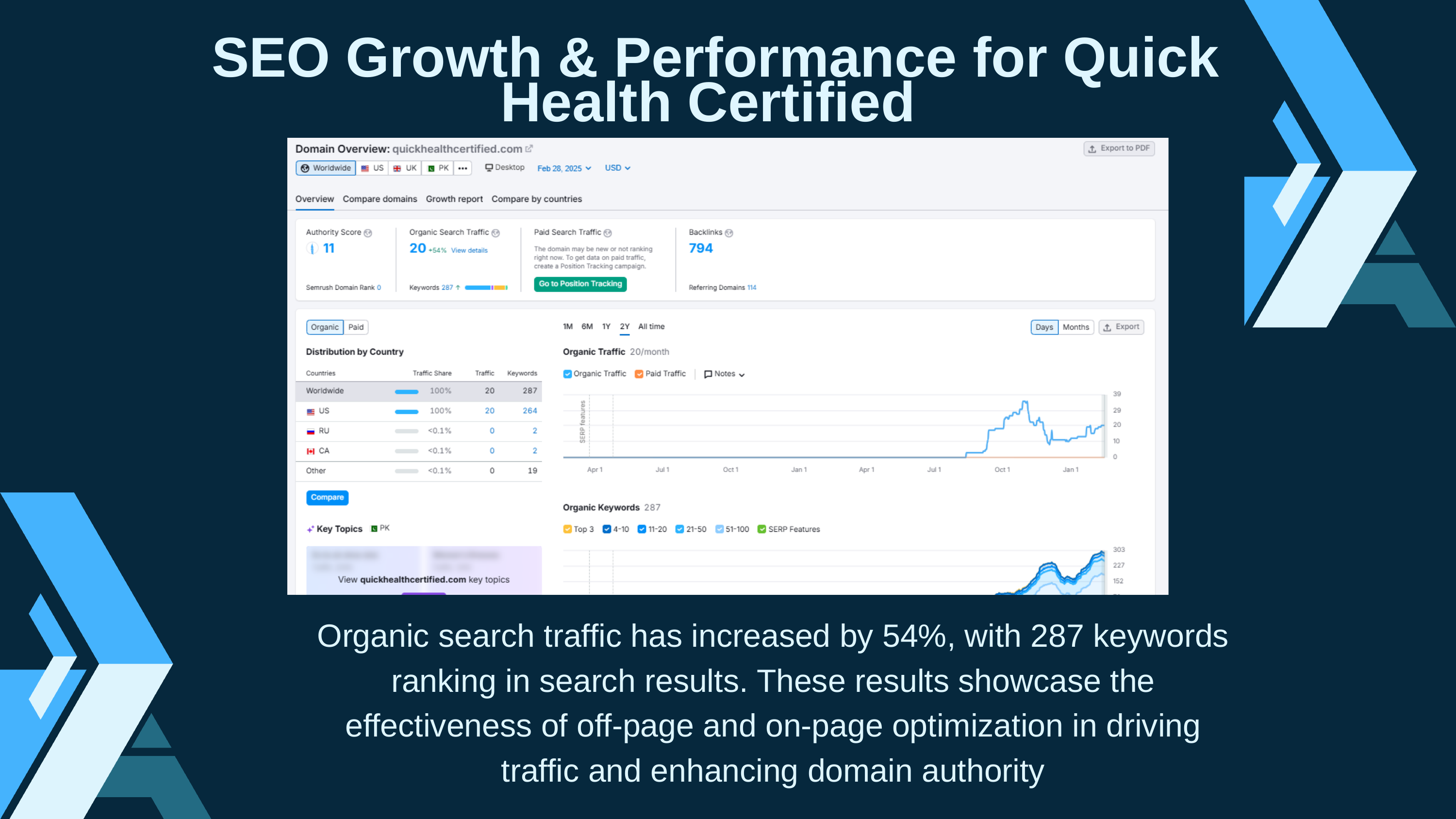

SEO Growth & Performance for Quick Health Certified

Organic search traffic has increased by 54%, with 287 keywords ranking in search results. These results showcase the effectiveness of off-page and on-page optimization in driving traffic and enhancing domain authority